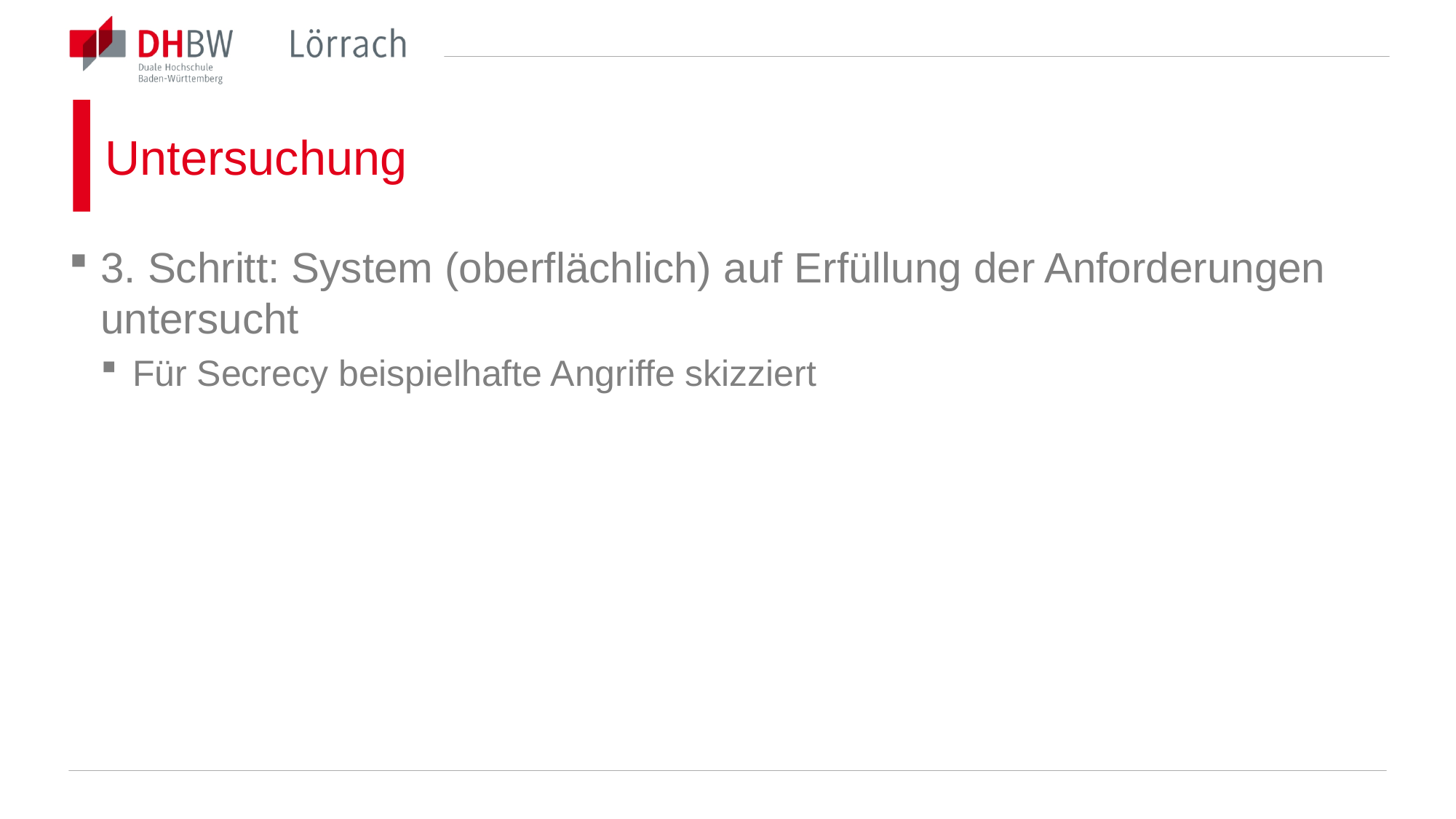

# Untersuchung
3. Schritt: System (oberflächlich) auf Erfüllung der Anforderungen untersucht
Für Secrecy beispielhafte Angriffe skizziert